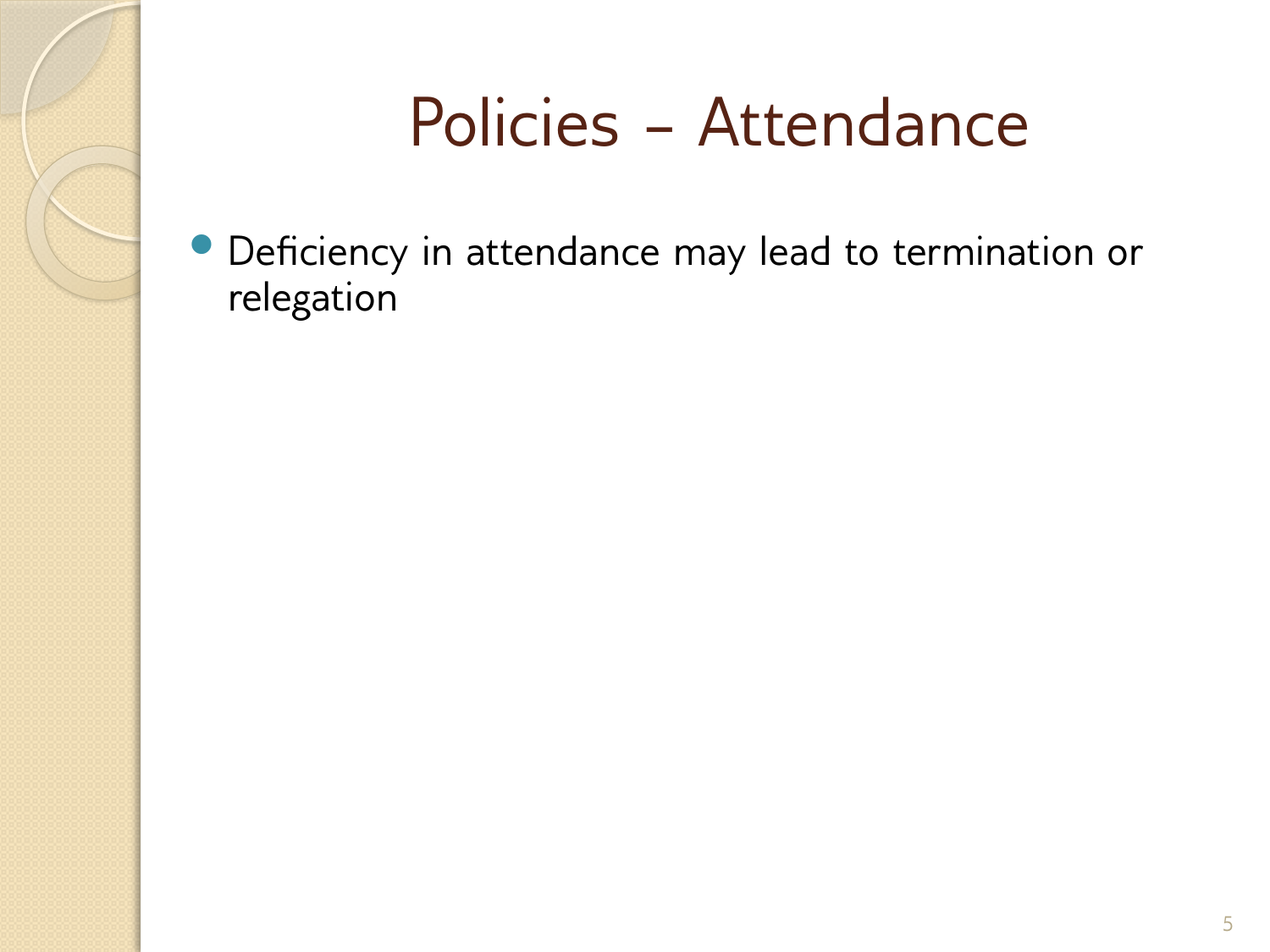

# Policies – Attendance
Deficiency in attendance may lead to termination or relegation

5